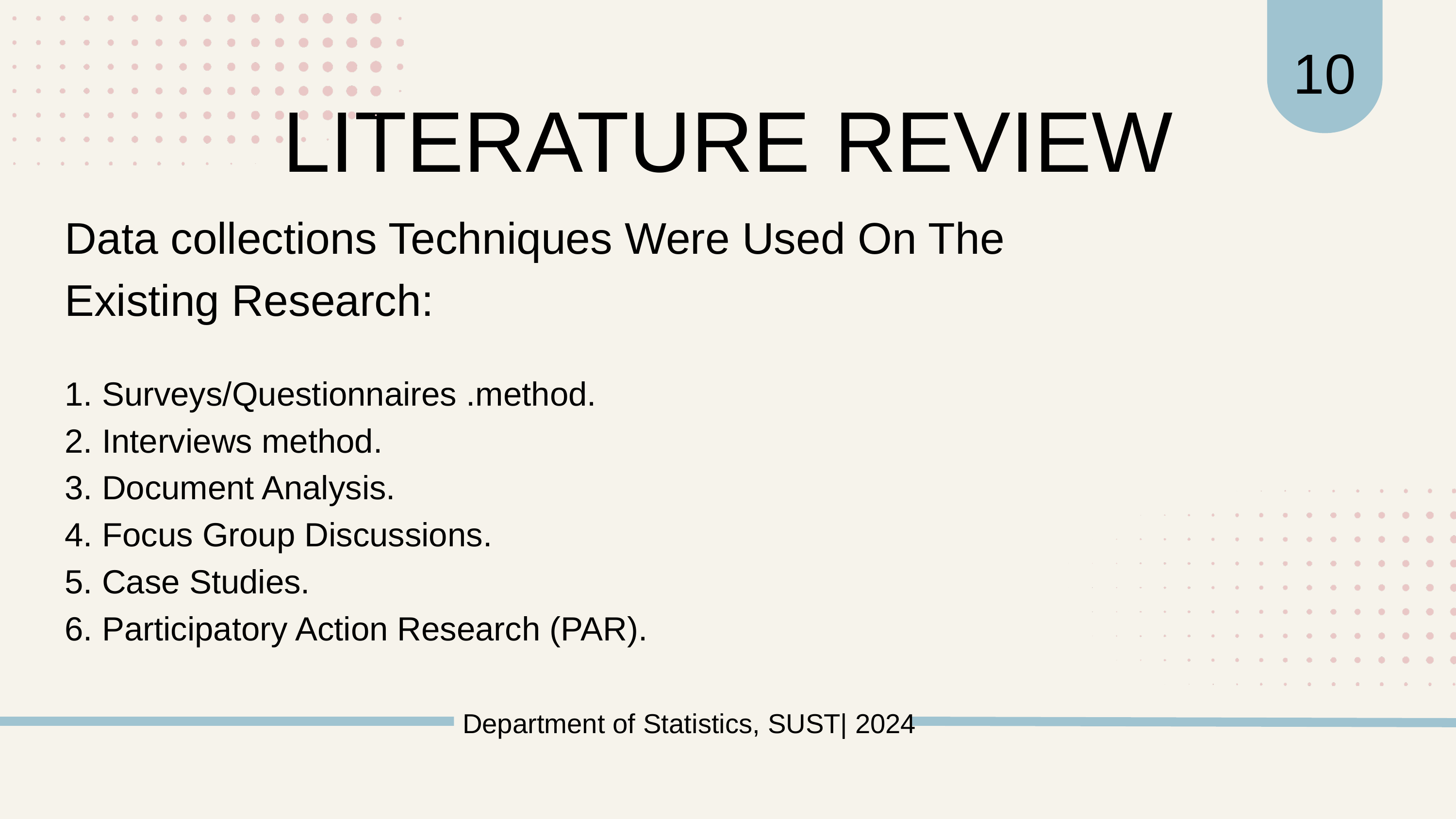

10

LITERATURE REVIEW
Data collections Techniques Were Used On The
Existing Research:

1. Surveys/Questionnaires .method.
2. Interviews method.
3. Document Analysis.
4. Focus Group Discussions.
5. Case Studies.
6. Participatory Action Research (PAR).

Department of Statistics, SUST| 2024